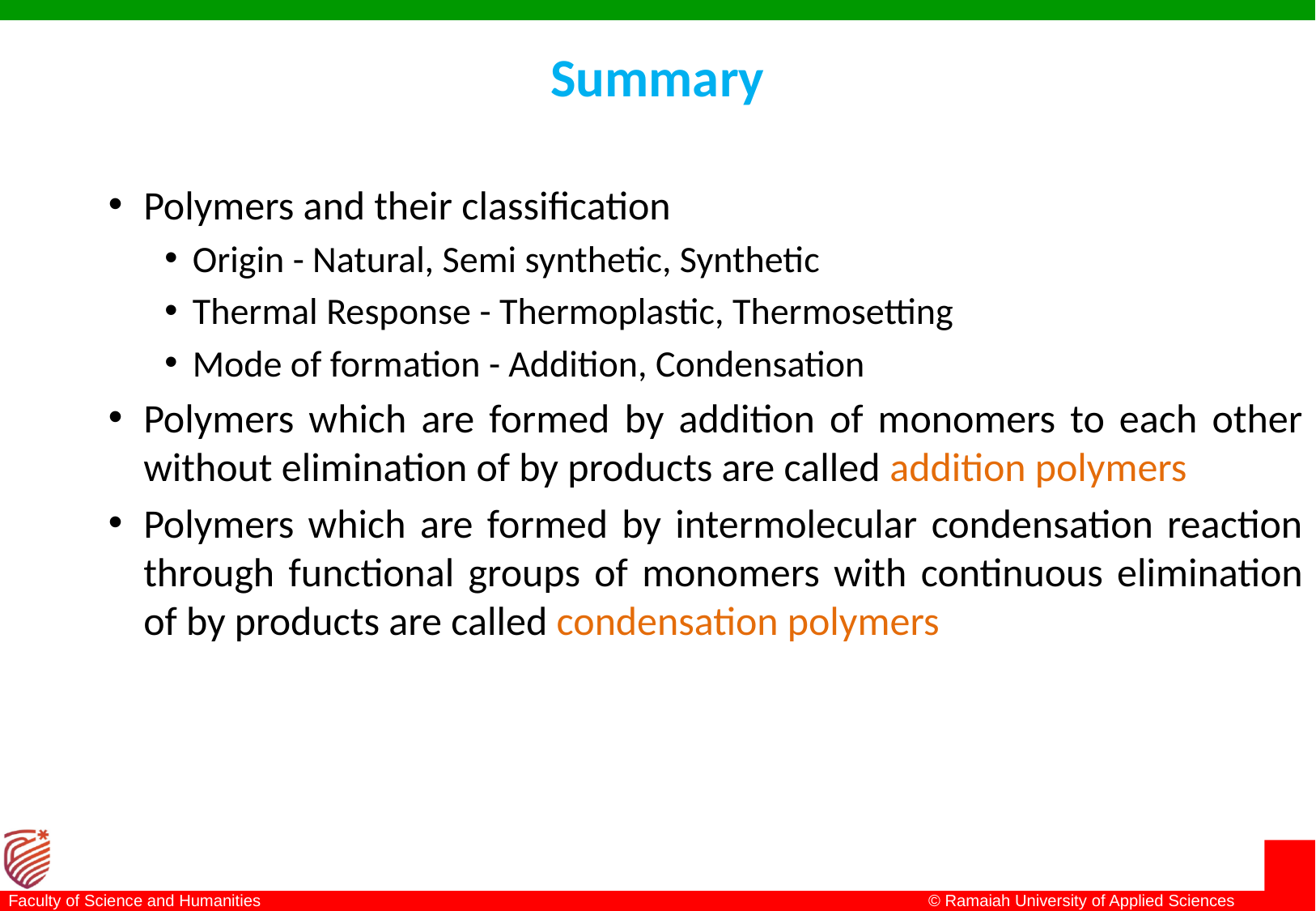

# Summary

Polymers and their classification
Origin - Natural, Semi synthetic, Synthetic
Thermal Response - Thermoplastic, Thermosetting
Mode of formation - Addition, Condensation
Polymers which are formed by addition of monomers to each other without elimination of by products are called addition polymers
Polymers which are formed by intermolecular condensation reaction through functional groups of monomers with continuous elimination of by products are called condensation polymers